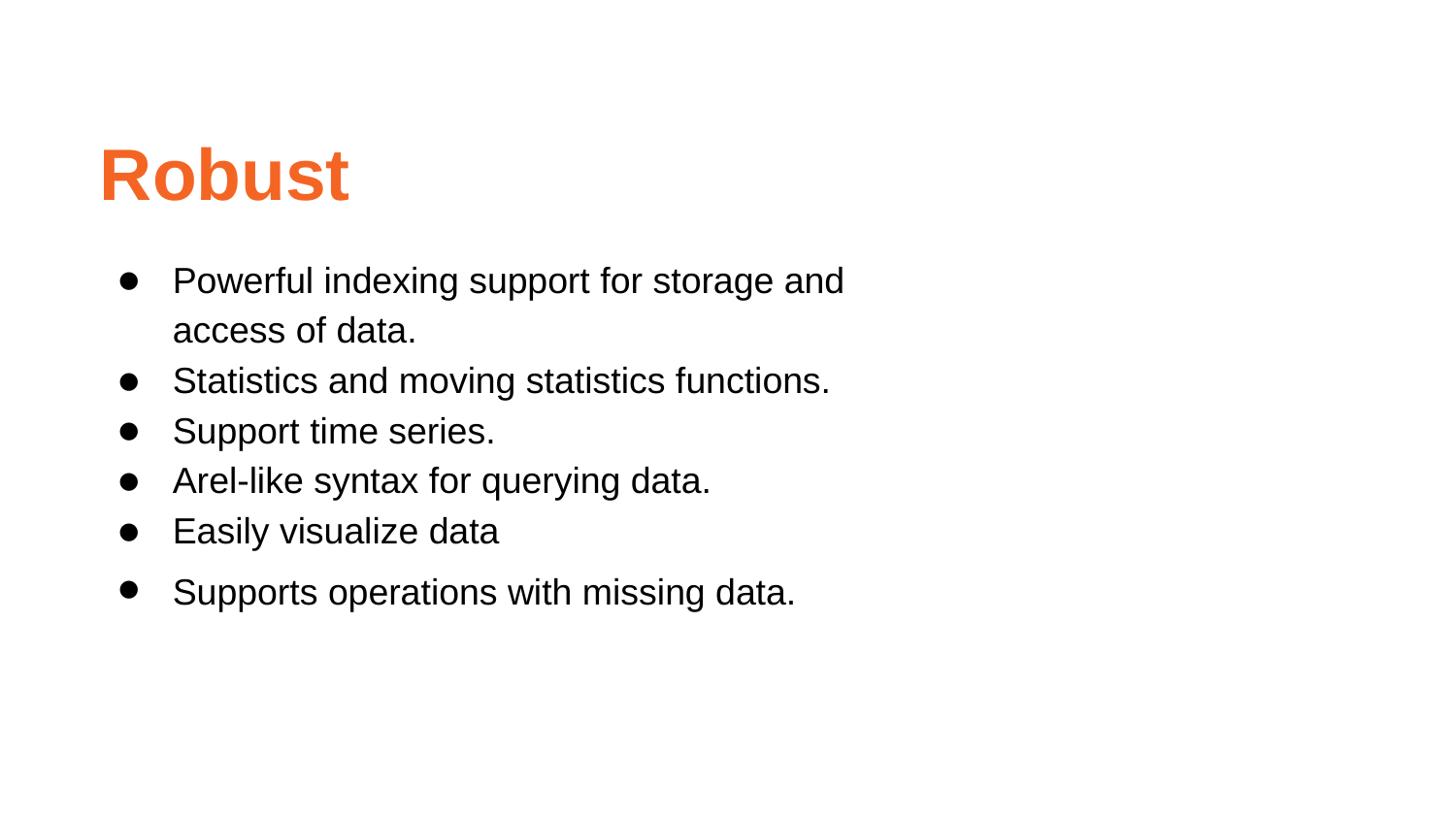

Robust
Powerful indexing support for storage and access of data.
Statistics and moving statistics functions.
Support time series.
Arel-like syntax for querying data.
Easily visualize data
Supports operations with missing data.